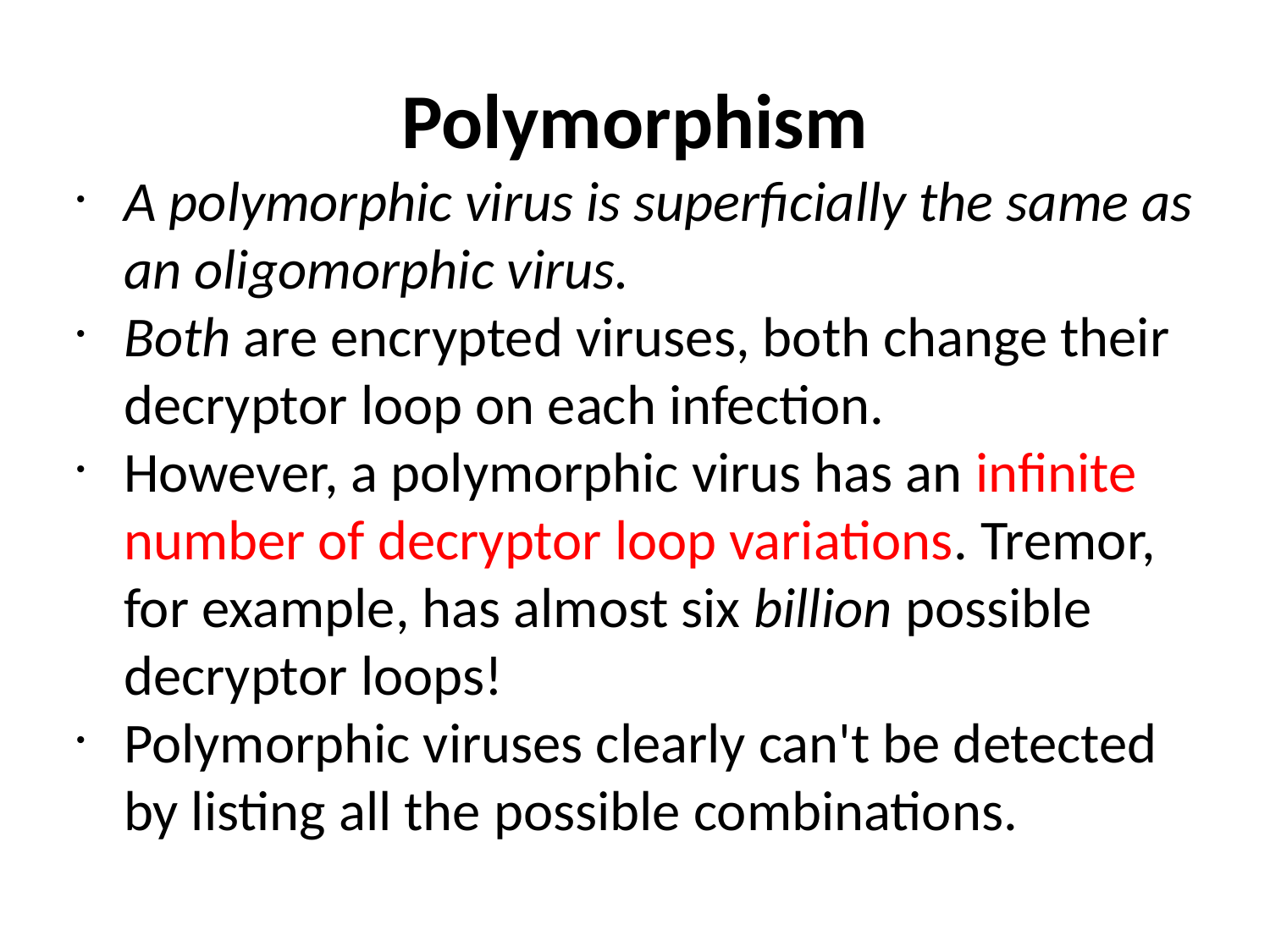

# Polymorphism
A polymorphic virus is superficially the same as an oligomorphic virus.
Both are encrypted viruses, both change their decryptor loop on each infection.
However, a polymorphic virus has an infinite number of decryptor loop variations. Tremor, for example, has almost six billion possible decryptor loops!
Polymorphic viruses clearly can't be detected by listing all the possible combinations.